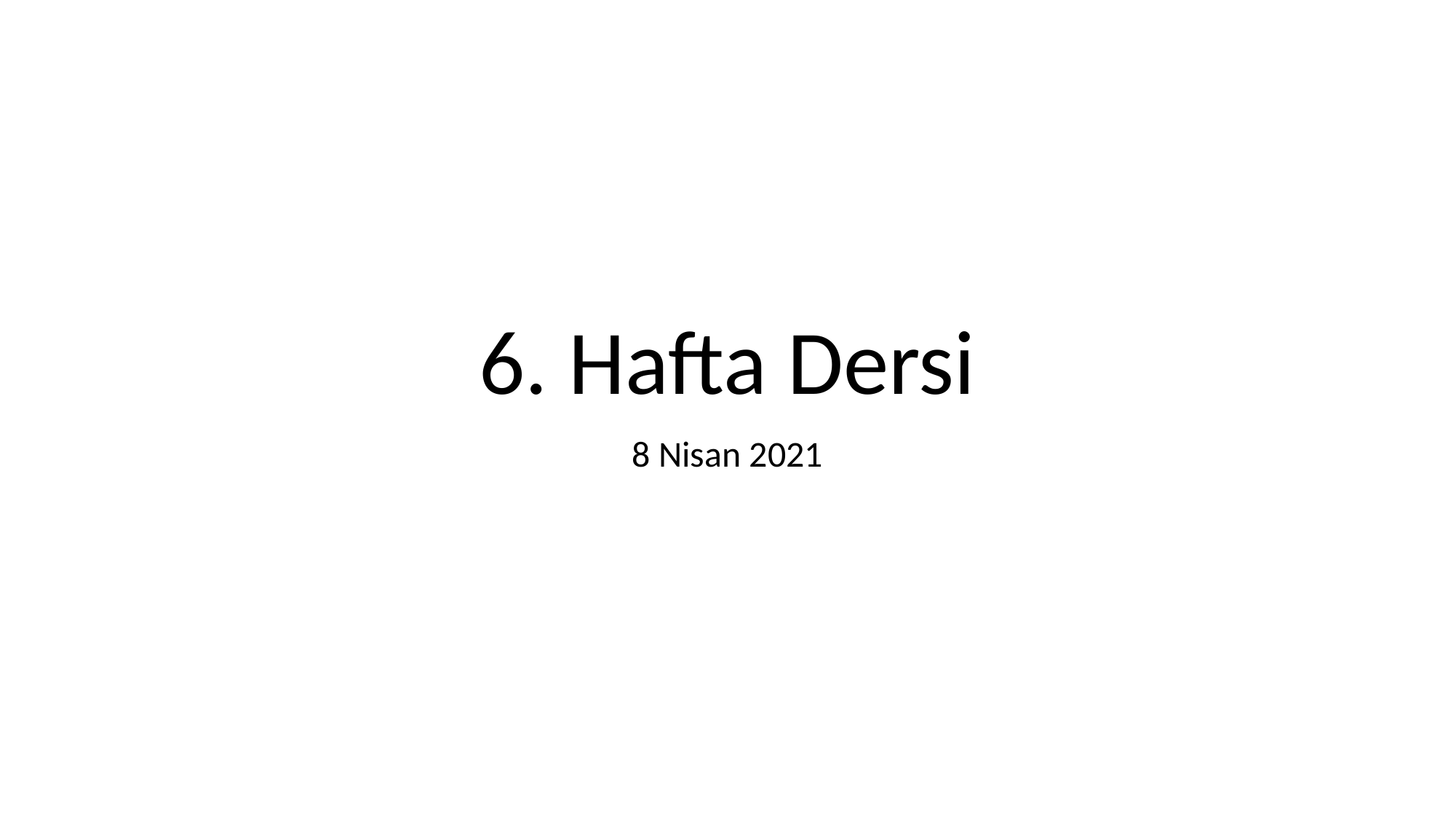

# 6. Hafta Dersi
8 Nisan 2021